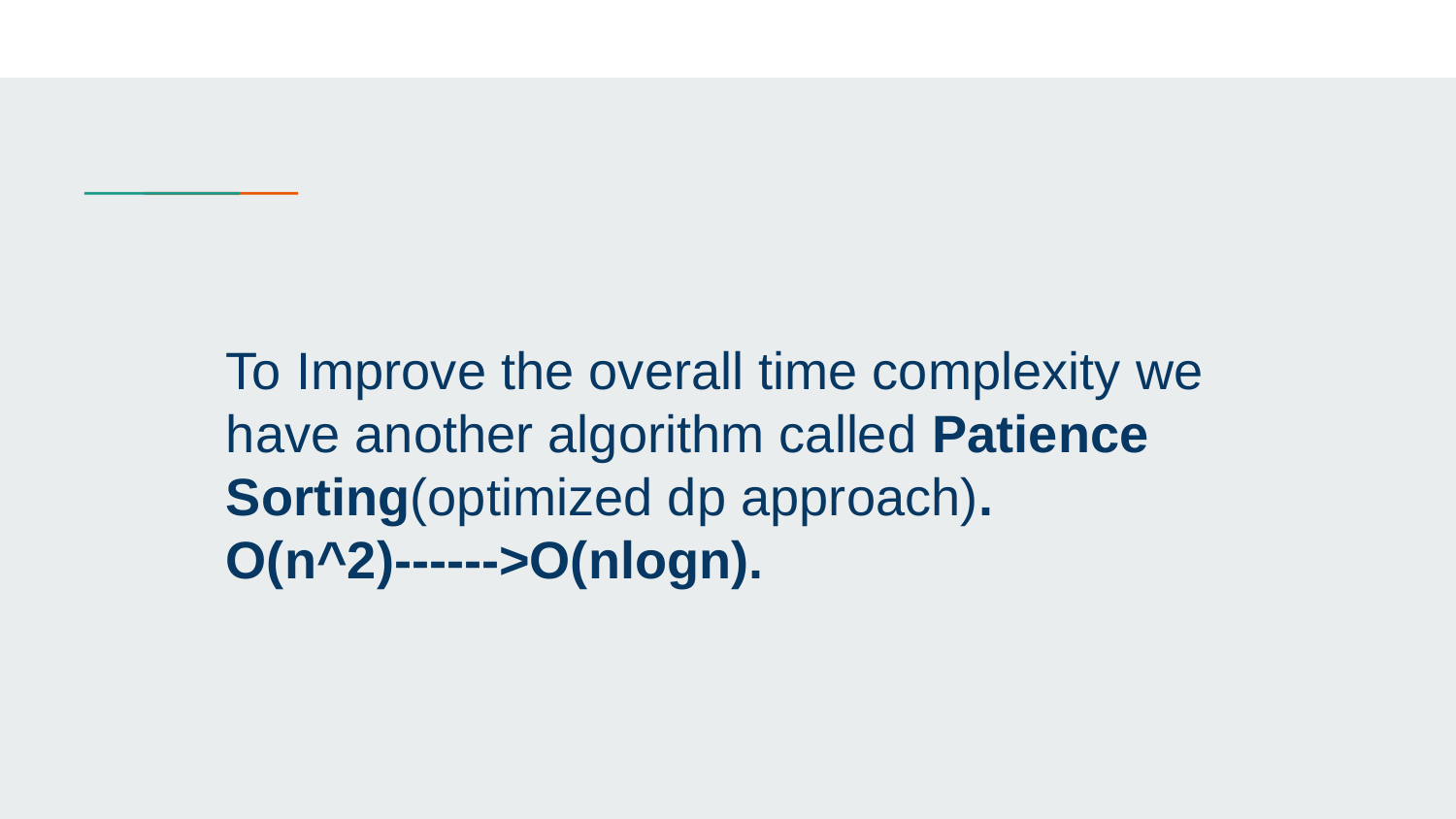

To Improve the overall time complexity we have another algorithm called Patience Sorting(optimized dp approach).
O(n^2)------>O(nlogn).